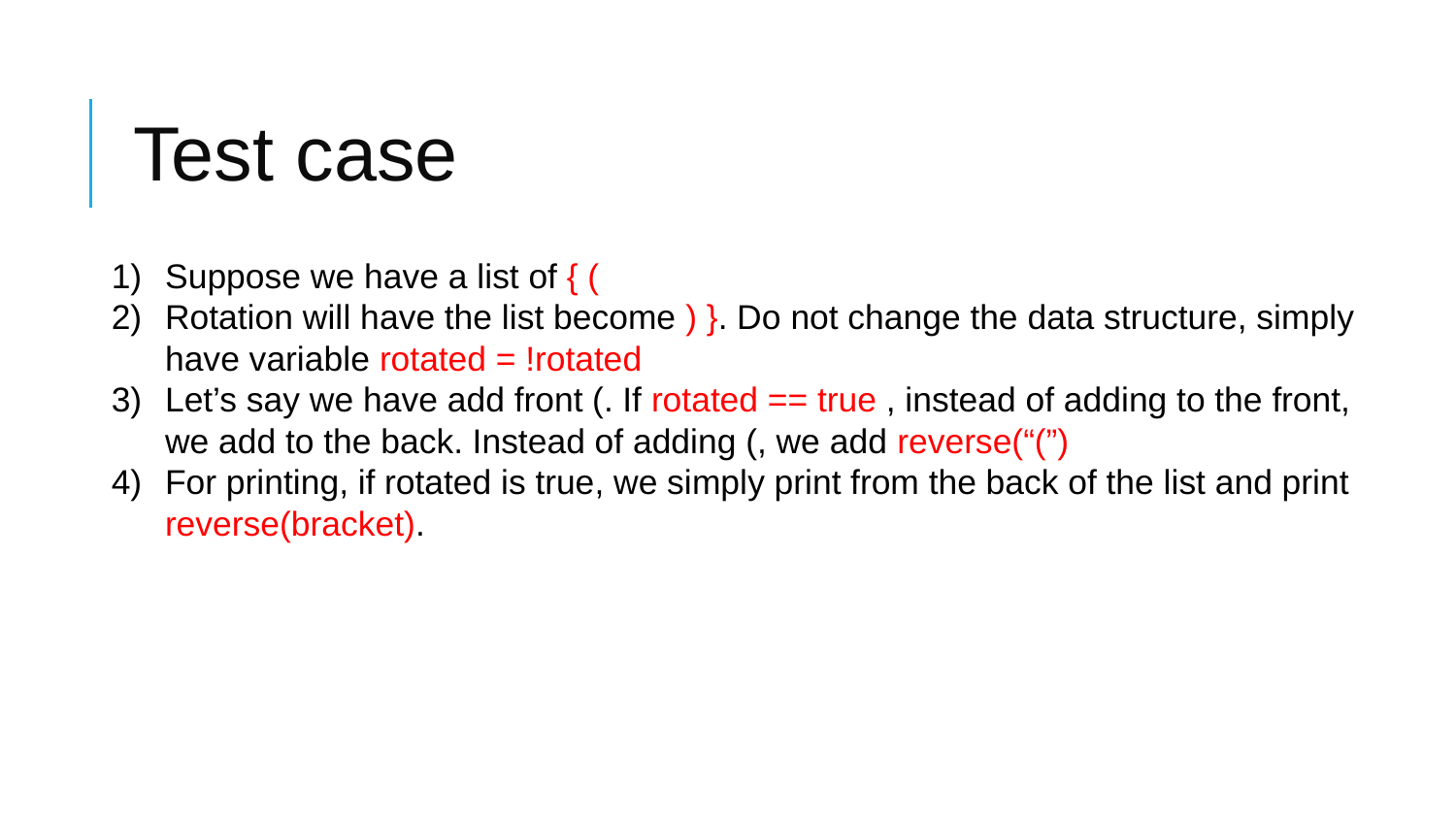

# Test case

Suppose we have a list of { (
Rotation will have the list become ) }. Do not change the data structure, simply have variable rotated = !rotated
Let’s say we have add front (. If rotated == true , instead of adding to the front, we add to the back. Instead of adding (, we add reverse(“(”)
For printing, if rotated is true, we simply print from the back of the list and print reverse(bracket).